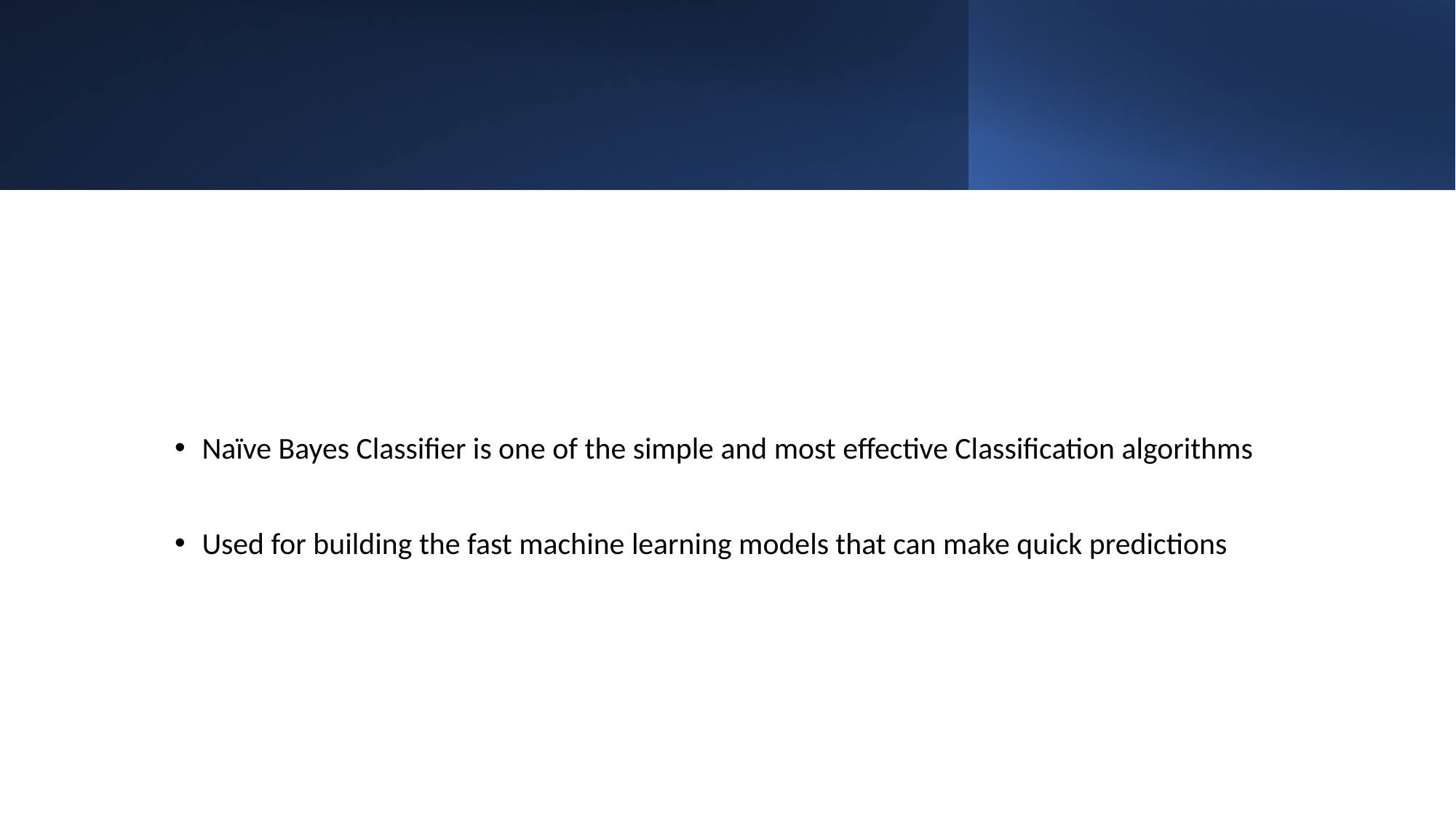

#
Naïve Bayes Classifier is one of the simple and most effective Classification algorithms

Used for building the fast machine learning models that can make quick predictions